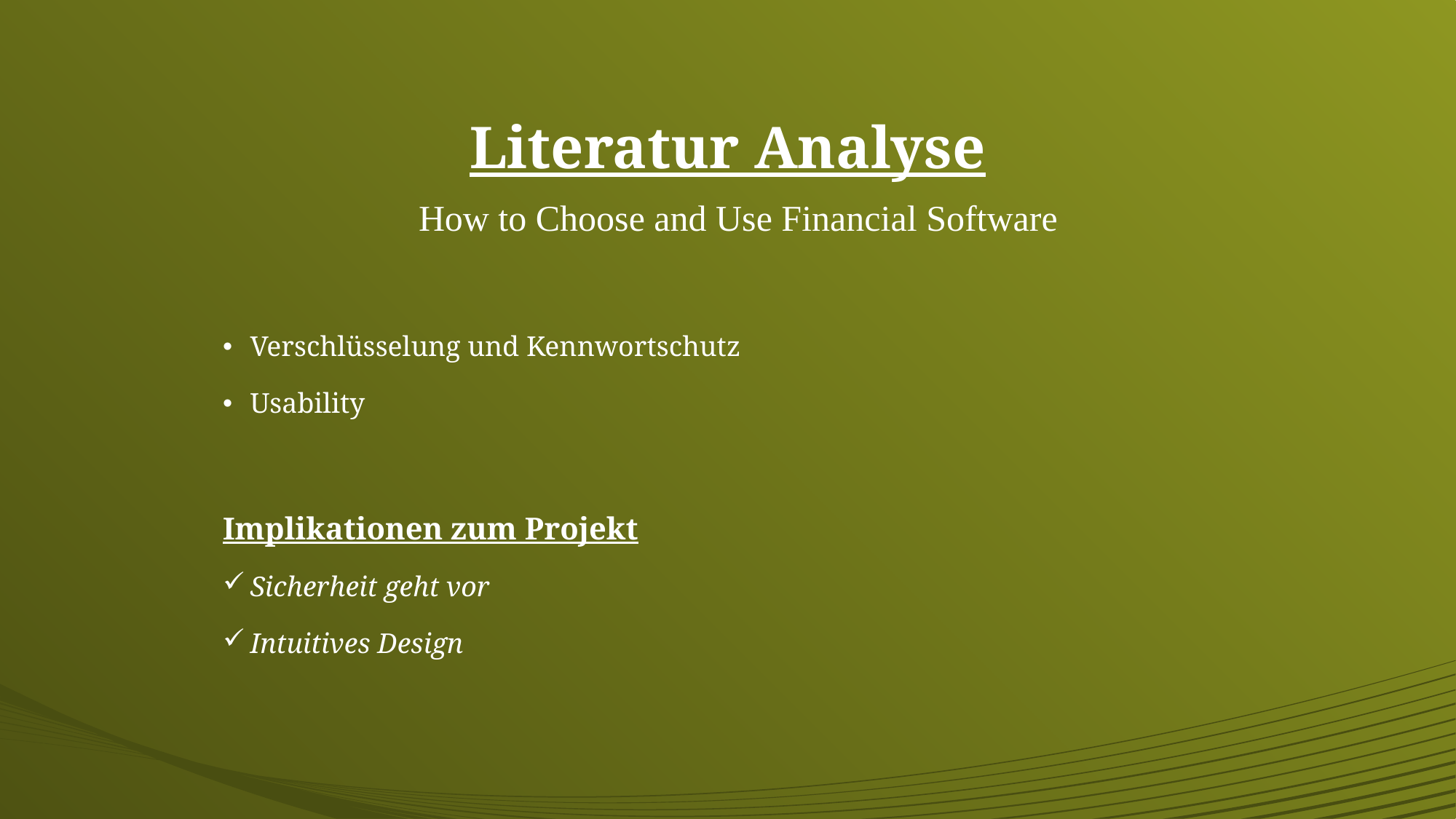

# Literatur Analyse
How to Choose and Use Financial Software

Verschlüsselung und Kennwortschutz
Usability

Implikationen zum Projekt
Sicherheit geht vor
Intuitives Design